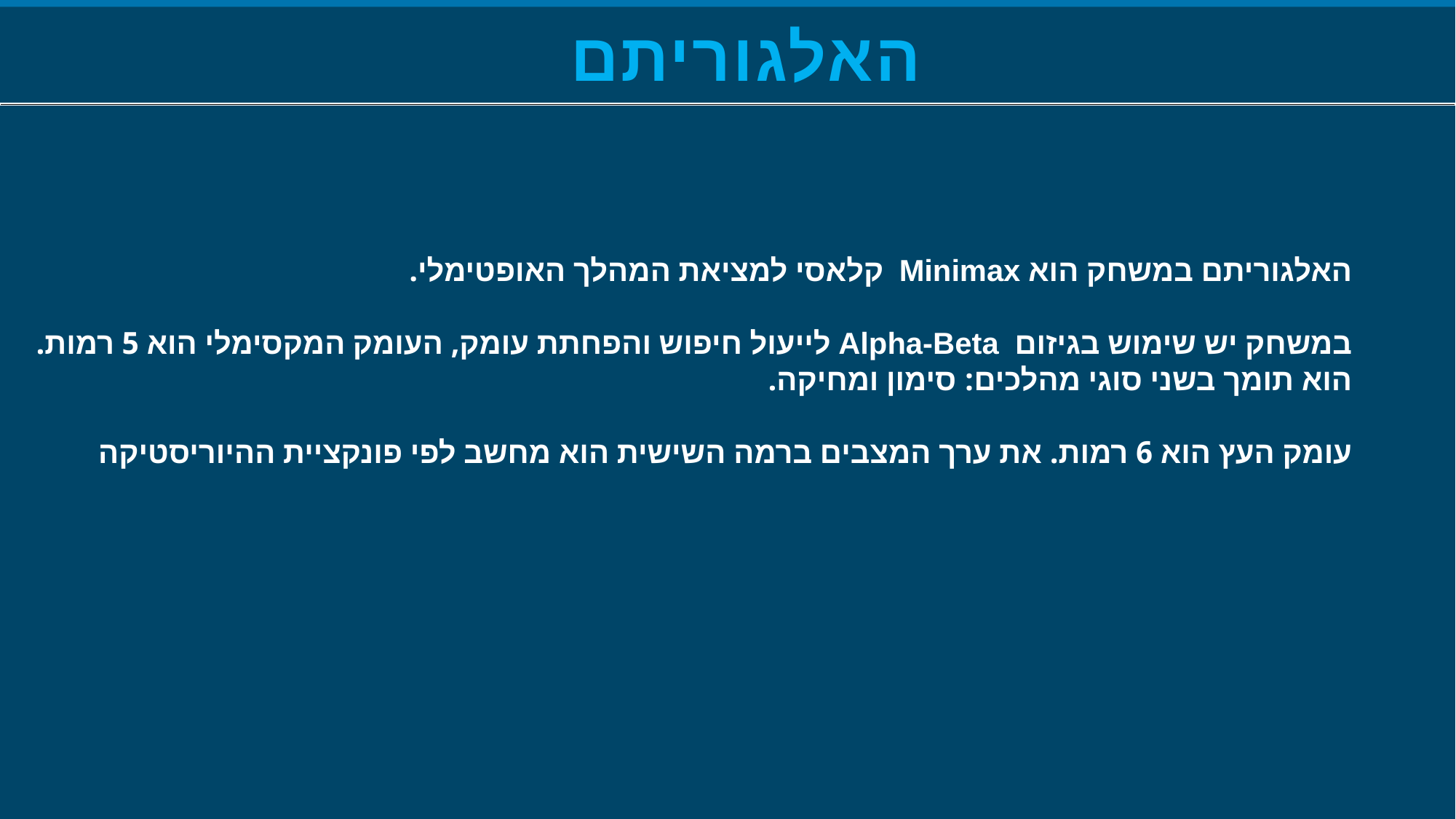

Ending slide

האלגוריתם

האלגוריתם במשחק הוא Minimax  קלאסי למציאת המהלך האופטימלי.

במשחק יש שימוש בגיזום  Alpha-Beta לייעול חיפוש והפחתת עומק, העומק המקסימלי הוא 5 רמות.
הוא תומך בשני סוגי מהלכים: סימון ומחיקה.

עומק העץ הוא 6 רמות. את ערך המצבים ברמה השישית הוא מחשב לפי פונקציית ההיוריסטיקה